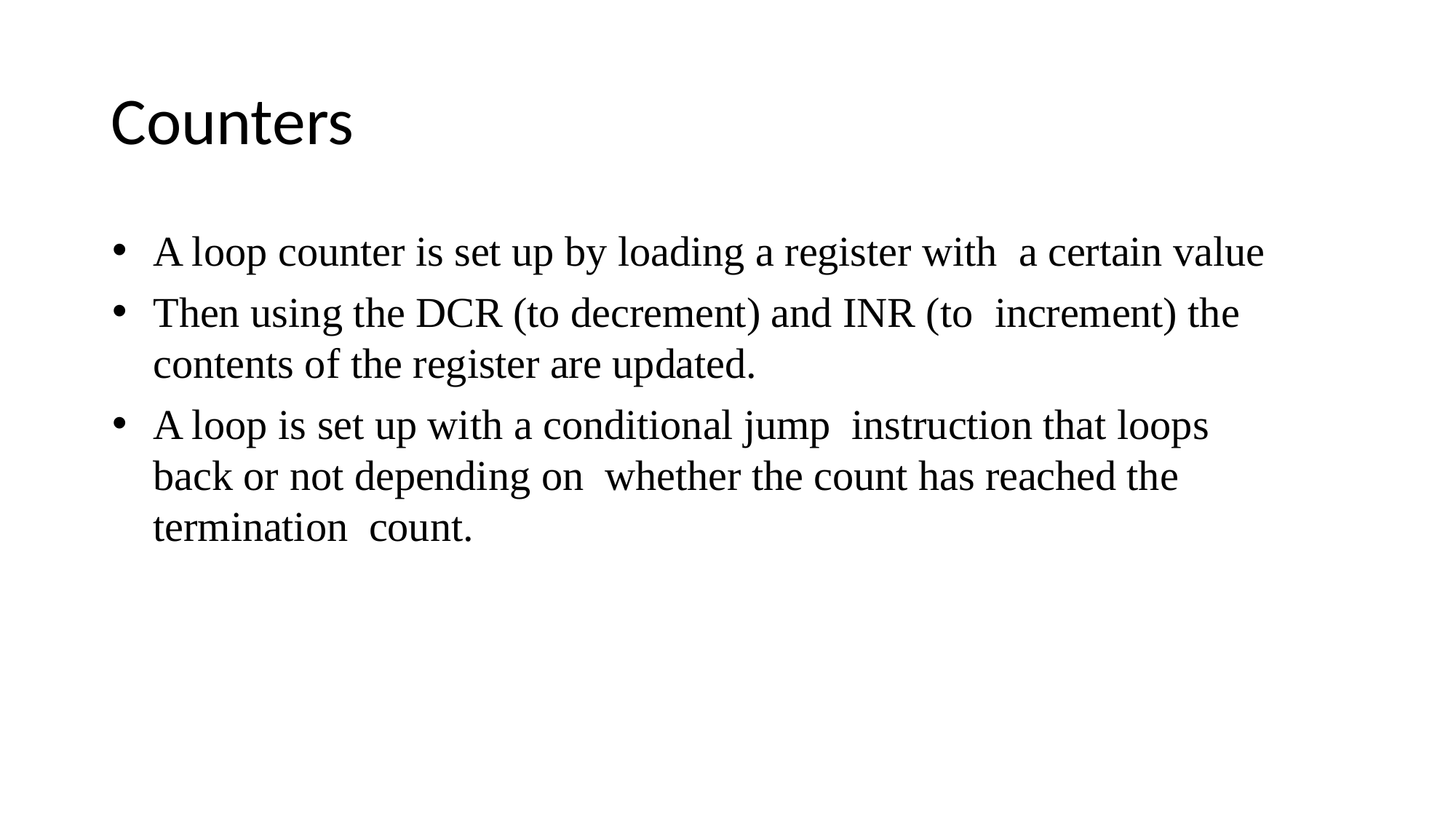

# Counters
A loop counter is set up by loading a register with  a certain value
Then using the DCR (to decrement) and INR (to  increment) the contents of the register are updated.
A loop is set up with a conditional jump  instruction that loops back or not depending on  whether the count has reached the termination  count.